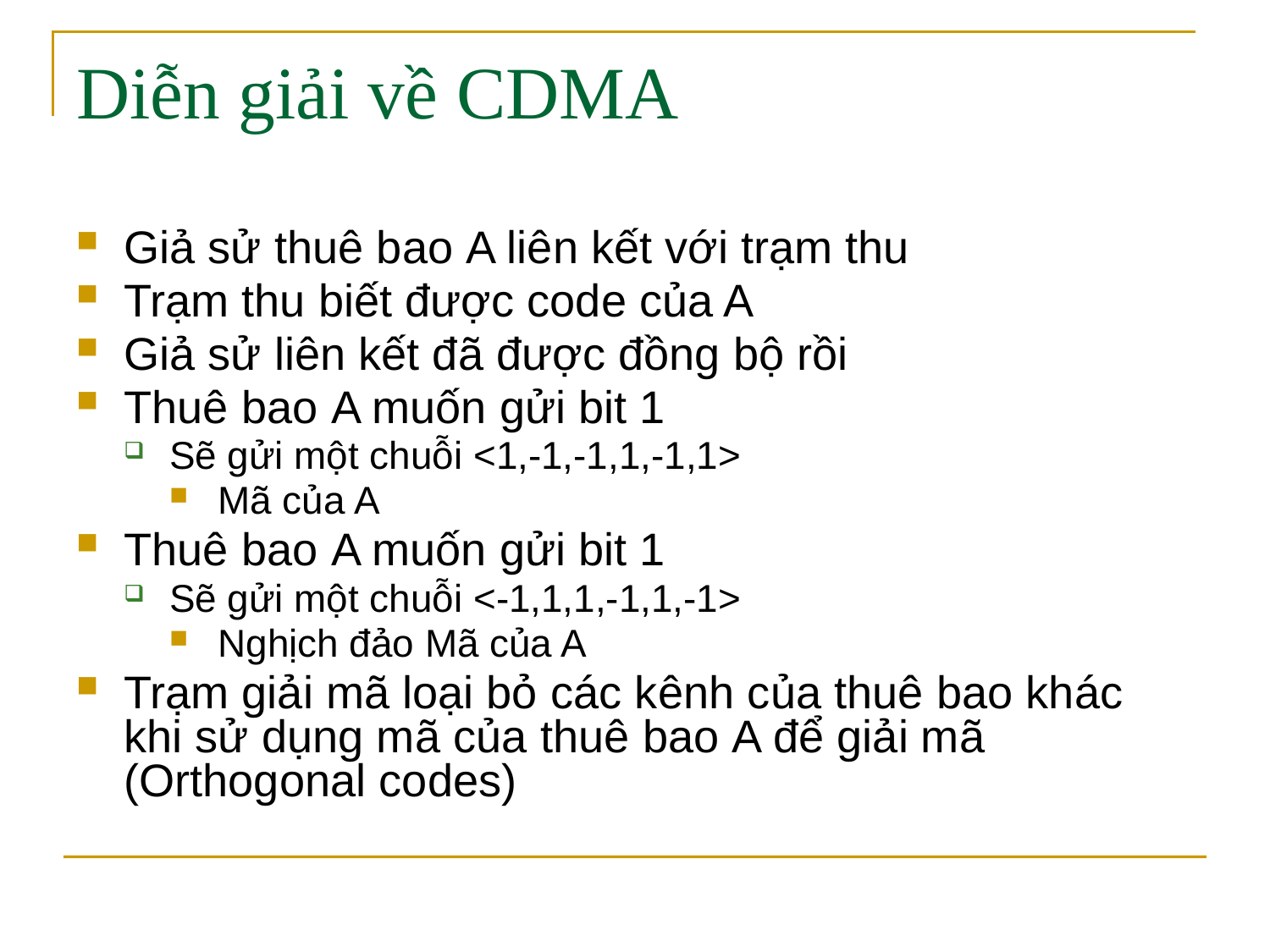

# Diễn giải về CDMA
Giả sử thuê bao A liên kết với trạm thu
Trạm thu biết được code của A
Giả sử liên kết đã được đồng bộ rồi
Thuê bao A muốn gửi bit 1
Sẽ gửi một chuỗi <1,-1,-1,1,-1,1>
Mã của A
Thuê bao A muốn gửi bit 1
Sẽ gửi một chuỗi <-1,1,1,-1,1,-1>
Nghịch đảo Mã của A
Trạm giải mã loại bỏ các kênh của thuê bao khác khi sử dụng mã của thuê bao A để giải mã (Orthogonal codes)